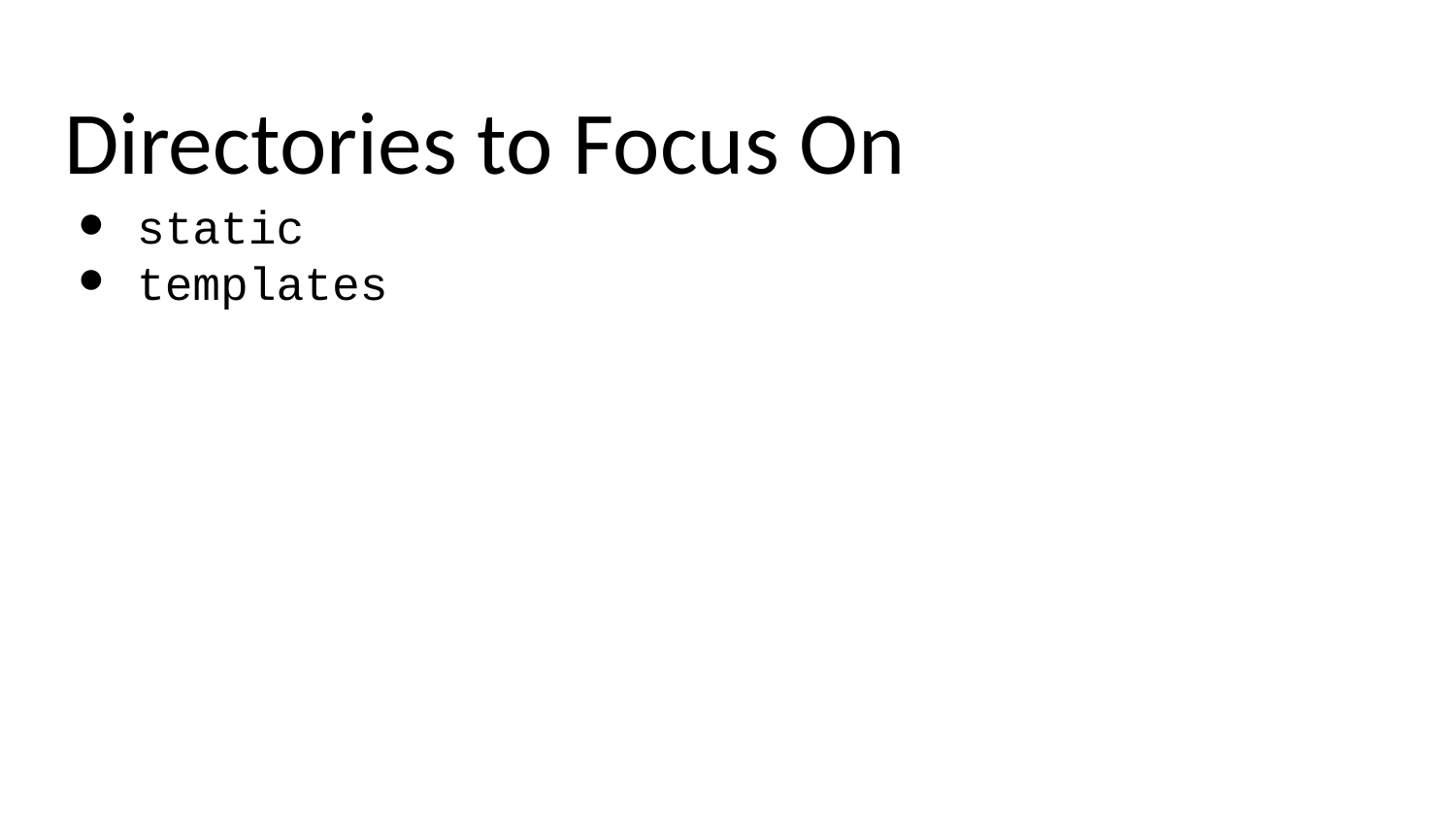

# Directories to Focus On
static
templates